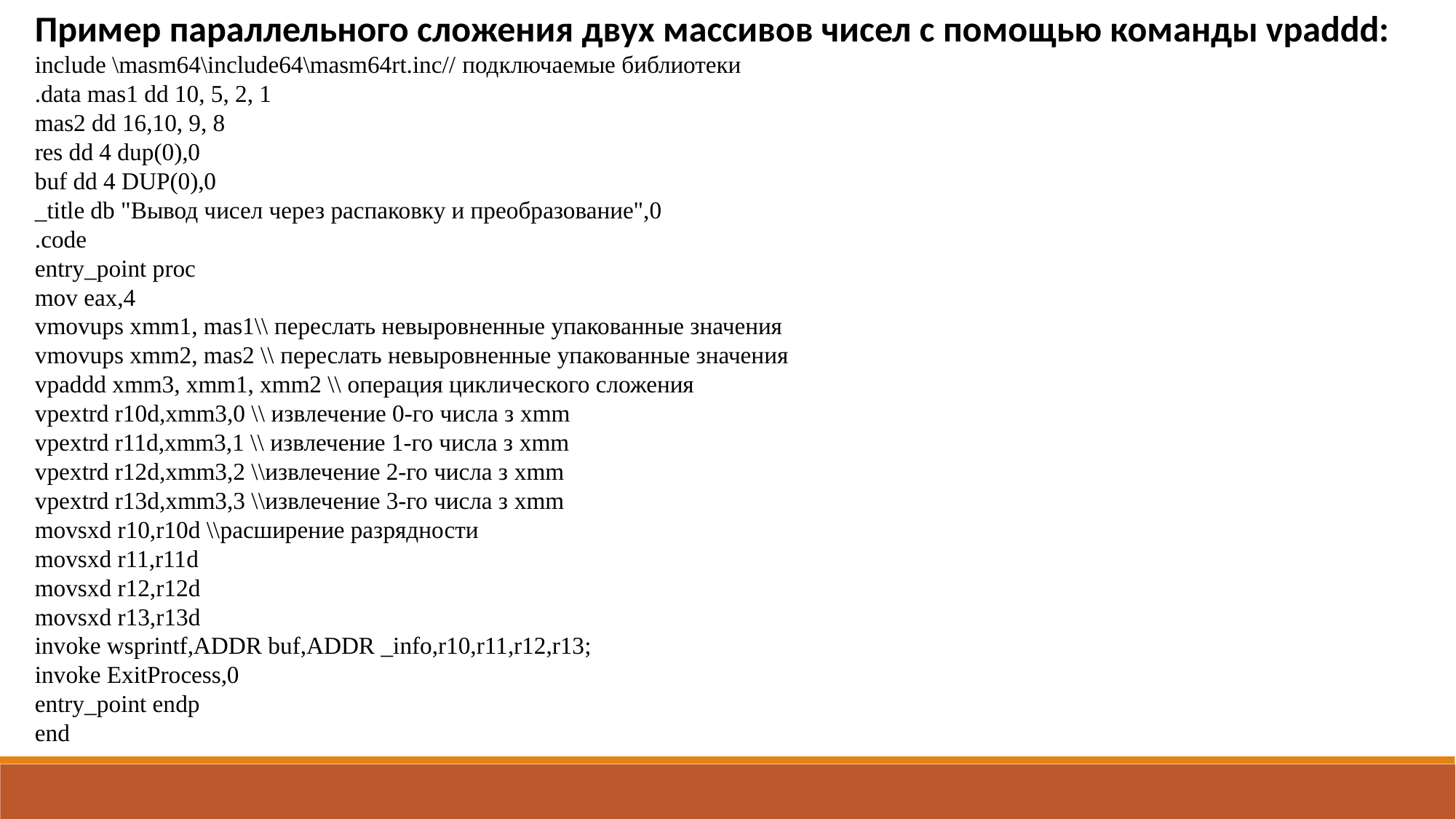

Пример параллельного сложения двух массивов чисел с помощью команды vpaddd:
include \masm64\include64\masm64rt.inc// подключаемые библиотеки
.data mas1 dd 10, 5, 2, 1
mas2 dd 16,10, 9, 8
res dd 4 dup(0),0
buf dd 4 DUP(0),0
_title db "Вывод чисел через распаковку и преобразование",0
.code
entry_point proc
mov eax,4
vmovups xmm1, mas1\\ переслать невыровненные упакованные значения
vmovups xmm2, mas2 \\ переслать невыровненные упакованные значения
vpaddd xmm3, xmm1, xmm2 \\ операция циклического сложения
vpextrd r10d,xmm3,0 \\ извлечение 0-го числа з xmm
vpextrd r11d,xmm3,1 \\ извлечение 1-го числа з xmm
vpextrd r12d,xmm3,2 \\извлечение 2-го числа з xmm
vpextrd r13d,xmm3,3 \\извлечение 3-го числа з xmm
movsxd r10,r10d \\расширение разрядности
movsxd r11,r11d
movsxd r12,r12d
movsxd r13,r13d
invoke wsprintf,ADDR buf,ADDR _info,r10,r11,r12,r13;
invoke ExitProcess,0
entry_point endp
end